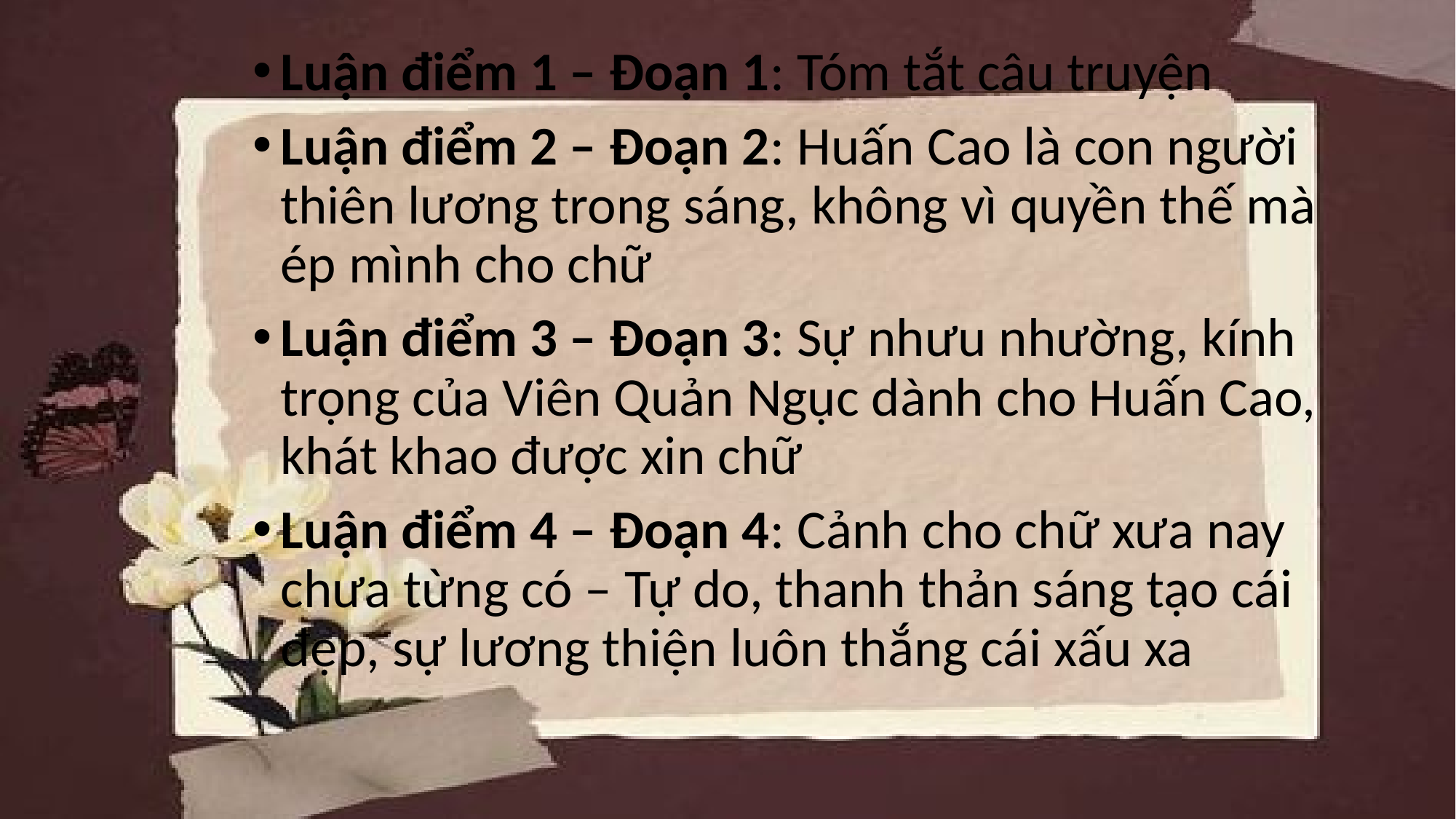

Luận điểm 1 – Đoạn 1: Tóm tắt câu truyện
Luận điểm 2 – Đoạn 2: Huấn Cao là con người thiên lương trong sáng, không vì quyền thế mà ép mình cho chữ
Luận điểm 3 – Đoạn 3: Sự nhưu nhường, kính trọng của Viên Quản Ngục dành cho Huấn Cao, khát khao được xin chữ
Luận điểm 4 – Đoạn 4: Cảnh cho chữ xưa nay chưa từng có – Tự do, thanh thản sáng tạo cái đẹp, sự lương thiện luôn thắng cái xấu xa